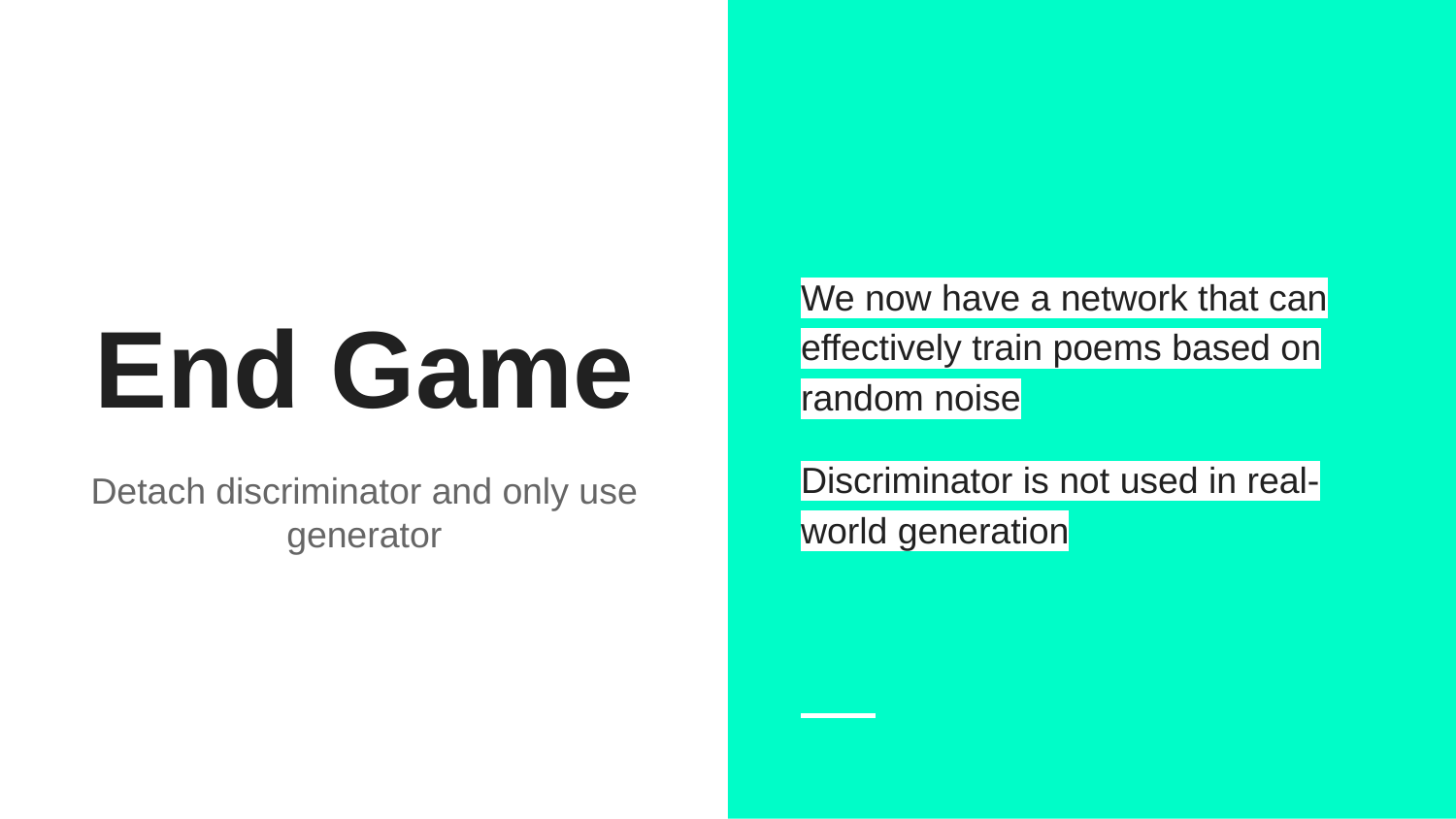

We now have a network that can effectively train poems based on random noise
Discriminator is not used in real-world generation
# End Game
Detach discriminator and only use generator